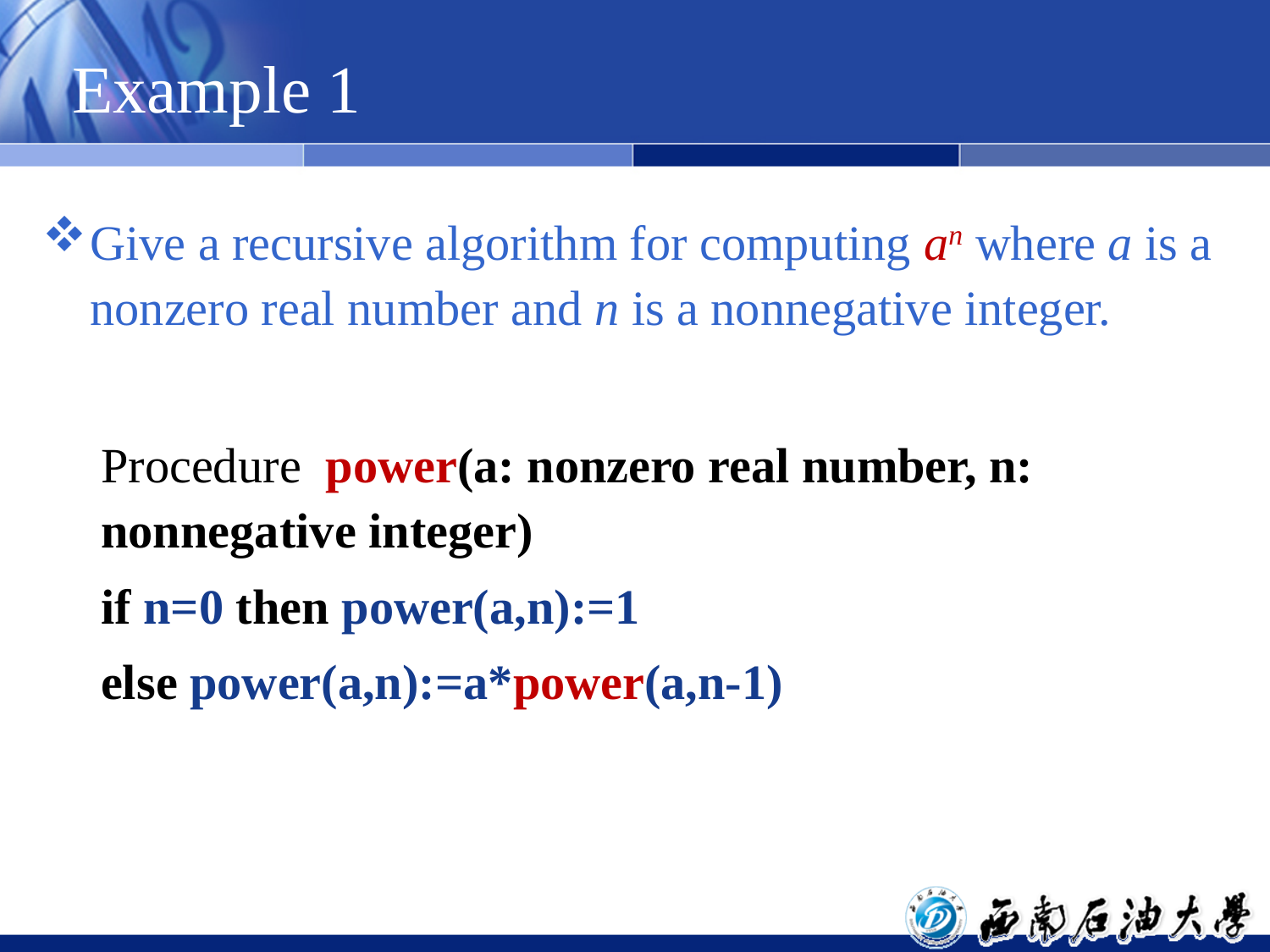

# Example 1
Give a recursive algorithm for computing an where a is a nonzero real number and n is a nonnegative integer.
| Procedure power(a: nonzero real number, n: nonnegative integer) if n=0 then power(a,n):=1 else power(a,n):=a\*power(a,n-1) |
| --- |